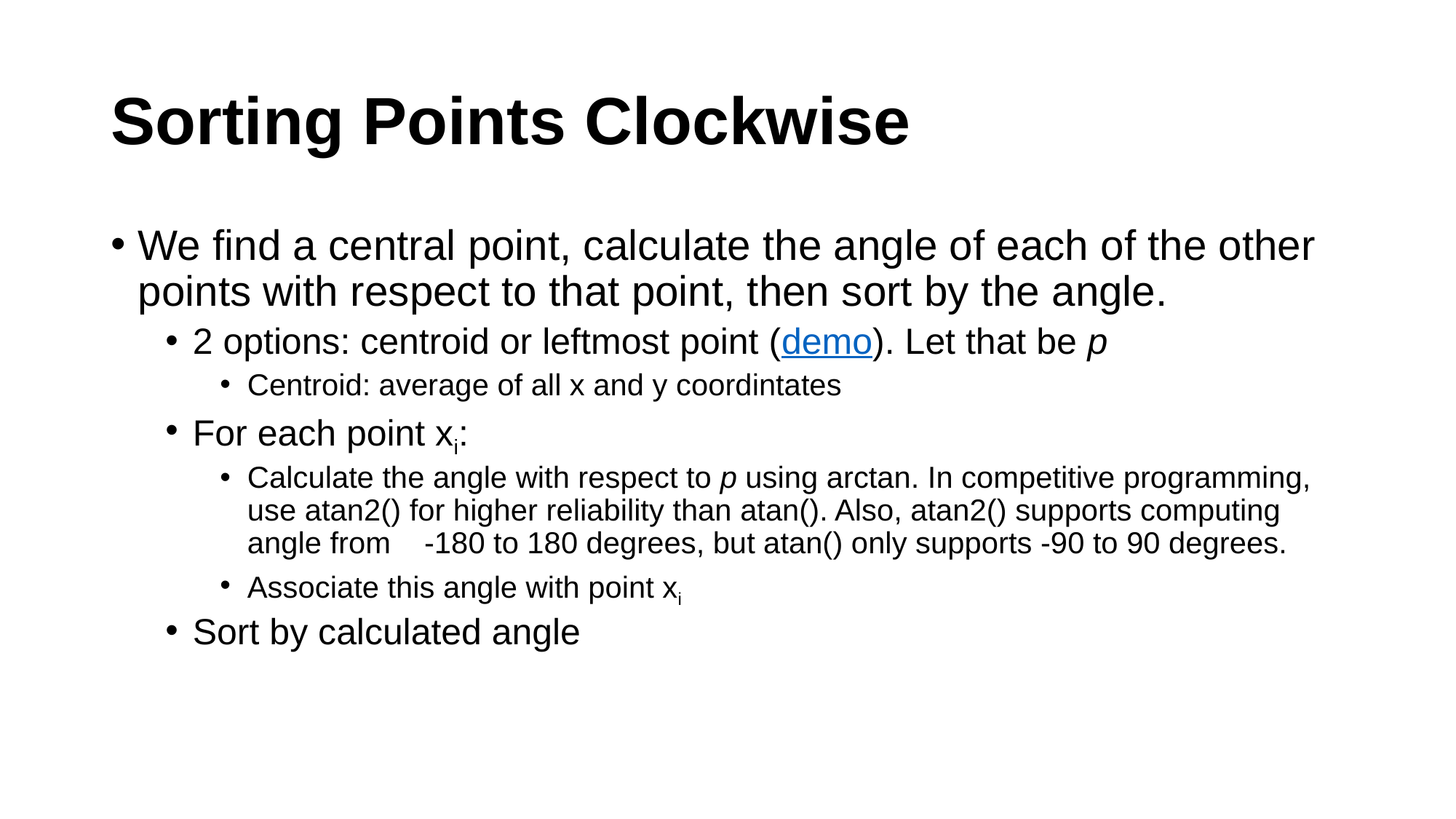

# Sorting Points Clockwise
We find a central point, calculate the angle of each of the other points with respect to that point, then sort by the angle.
2 options: centroid or leftmost point (demo). Let that be p
Centroid: average of all x and y coordintates
For each point xi:
Calculate the angle with respect to p using arctan. In competitive programming, use atan2() for higher reliability than atan(). Also, atan2() supports computing angle from    -180 to 180 degrees, but atan() only supports -90 to 90 degrees.
Associate this angle with point xi
Sort by calculated angle